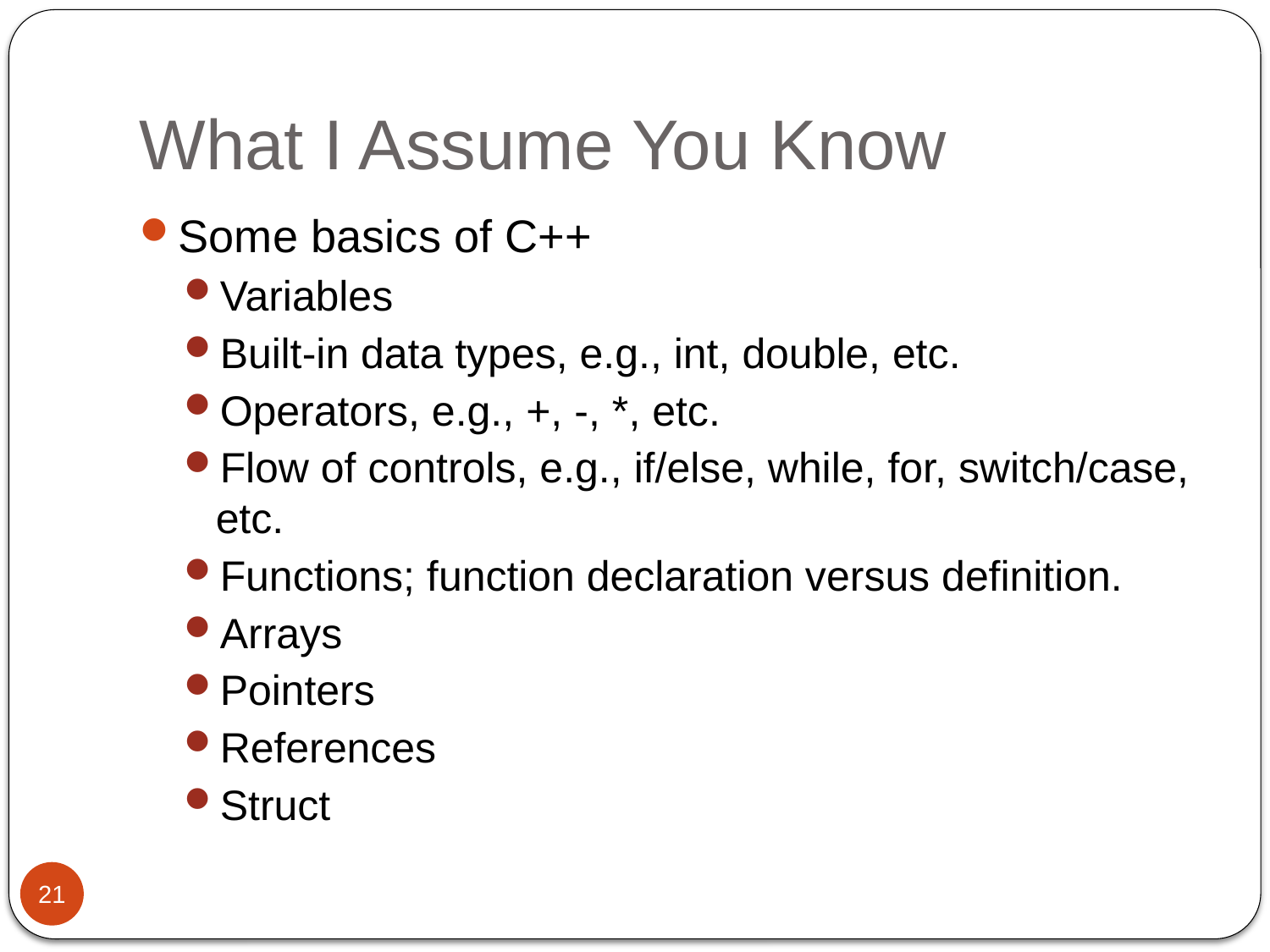

# What I Assume You Know
Some basics of C++
Variables
Built-in data types, e.g., int, double, etc.
Operators, e.g., +, -, *, etc.
Flow of controls, e.g., if/else, while, for, switch/case, etc.
Functions; function declaration versus definition.
Arrays
Pointers
References
Struct
21